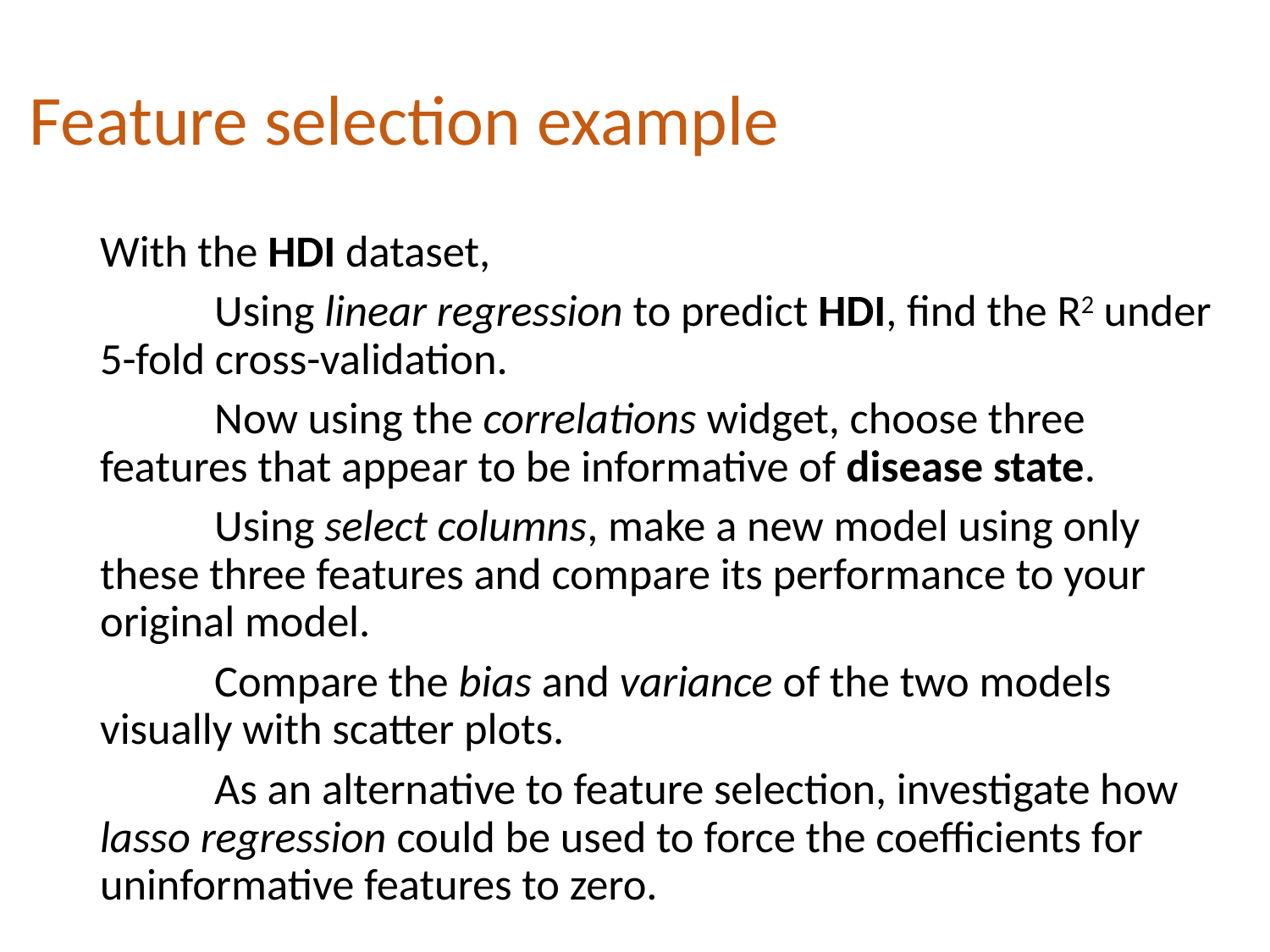

# Feature selection example
With the HDI dataset,
	Using linear regression to predict HDI, find the R2 under 5-fold cross-validation.
	Now using the correlations widget, choose three features that appear to be informative of disease state.
	Using select columns, make a new model using only these three features and compare its performance to your original model.
	Compare the bias and variance of the two models visually with scatter plots.
	As an alternative to feature selection, investigate how lasso regression could be used to force the coefficients for uninformative features to zero.